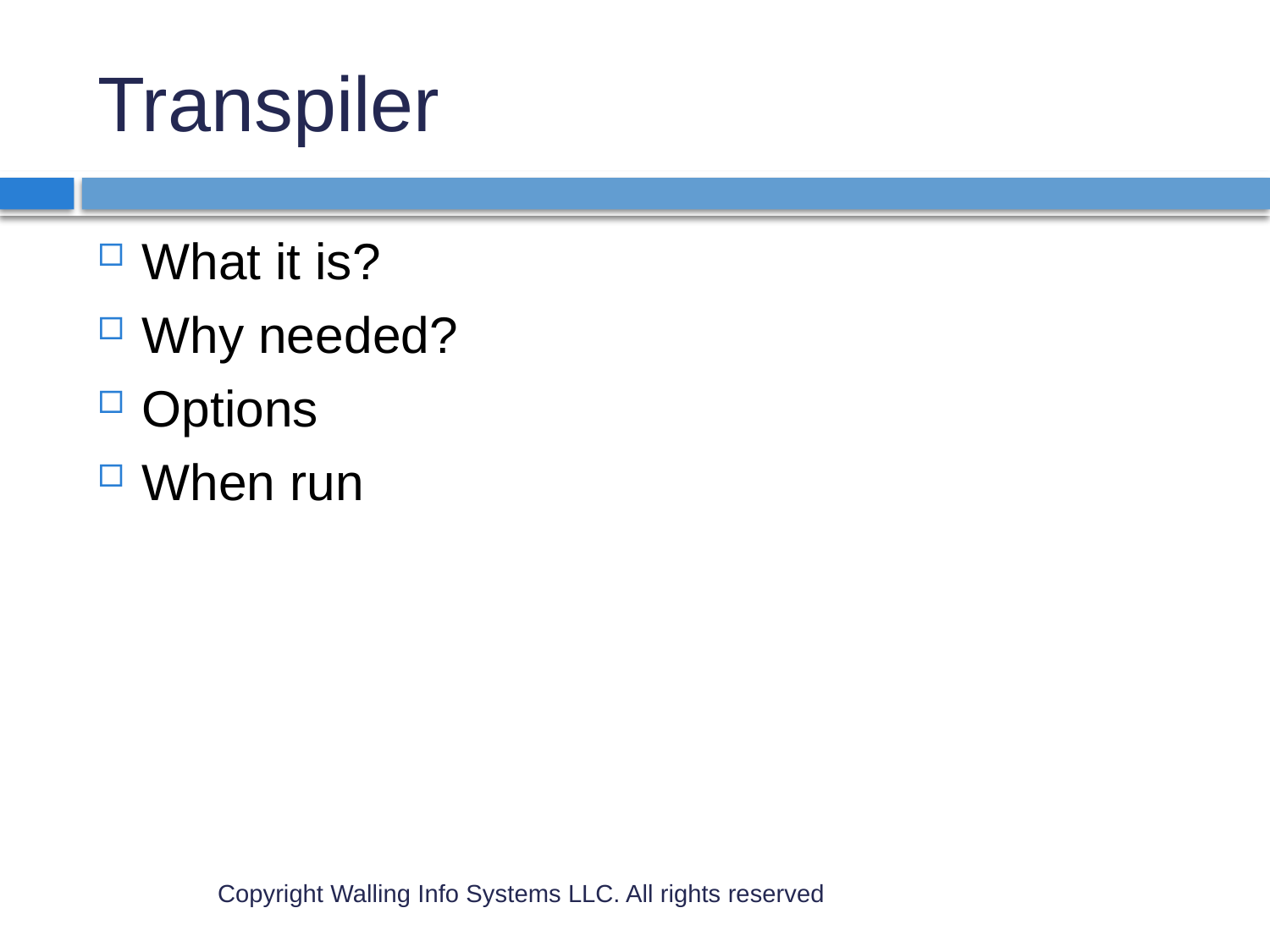

# Transpiler
What it is?
Why needed?
Options
When run
Copyright Walling Info Systems LLC. All rights reserved